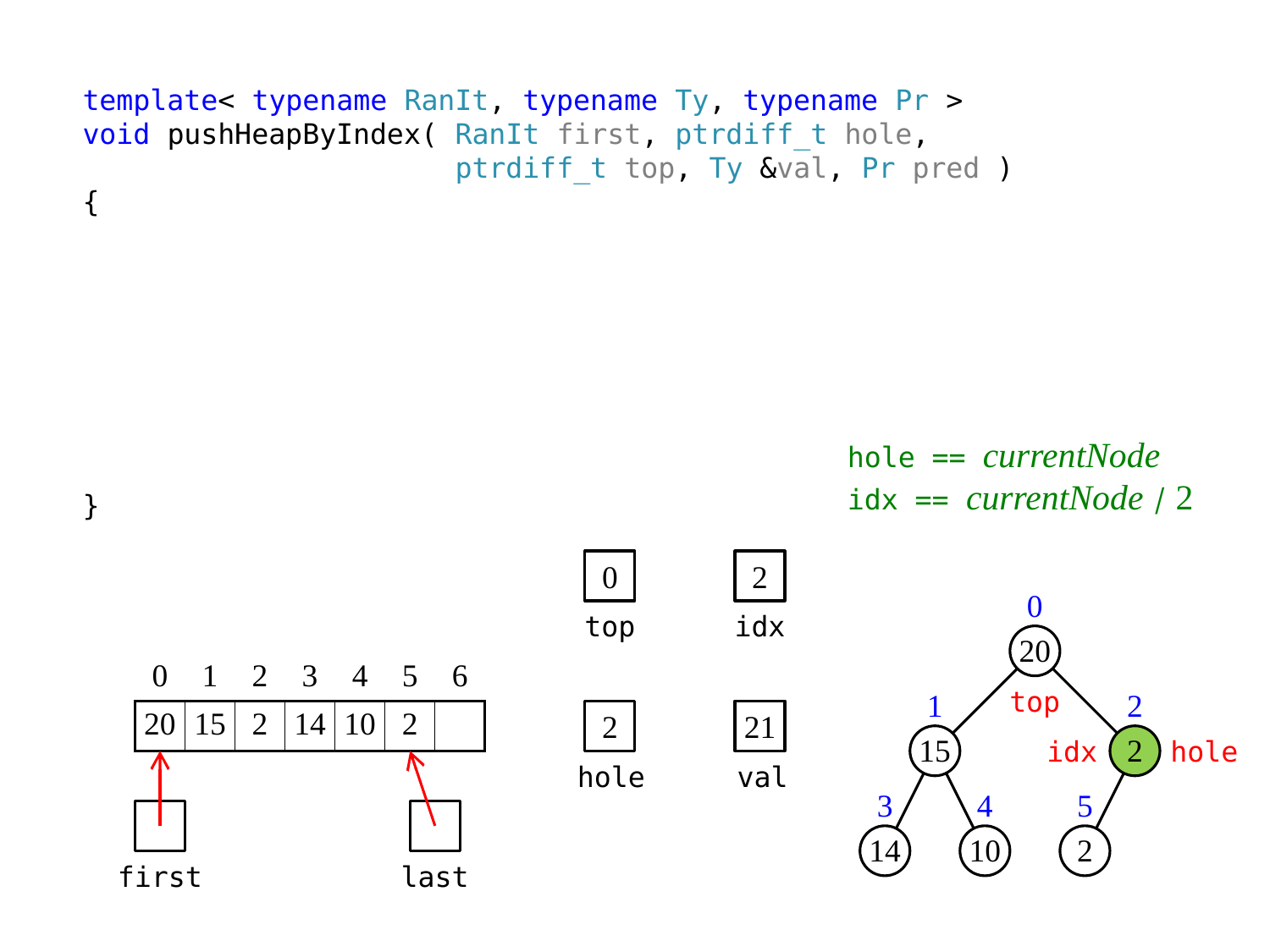

template< typename RanIt, typename Ty, typename Pr >
void pushHeapByIndex( RanIt first, ptrdiff_t hole,
                      ptrdiff_t top, Ty &val, Pr pred )
{

}
hole == currentNode
idx == currentNode / 2
0
2
0
top
idx
20
| 0 | 1 | 2 | 3 | 4 | 5 | 6 |
| --- | --- | --- | --- | --- | --- | --- |
| 20 | 15 | 2 | 14 | 10 | 2 |  |
1
top
2
2
21
15
idx
2
hole
hole
val
3
4
5

14
10
2
first
last